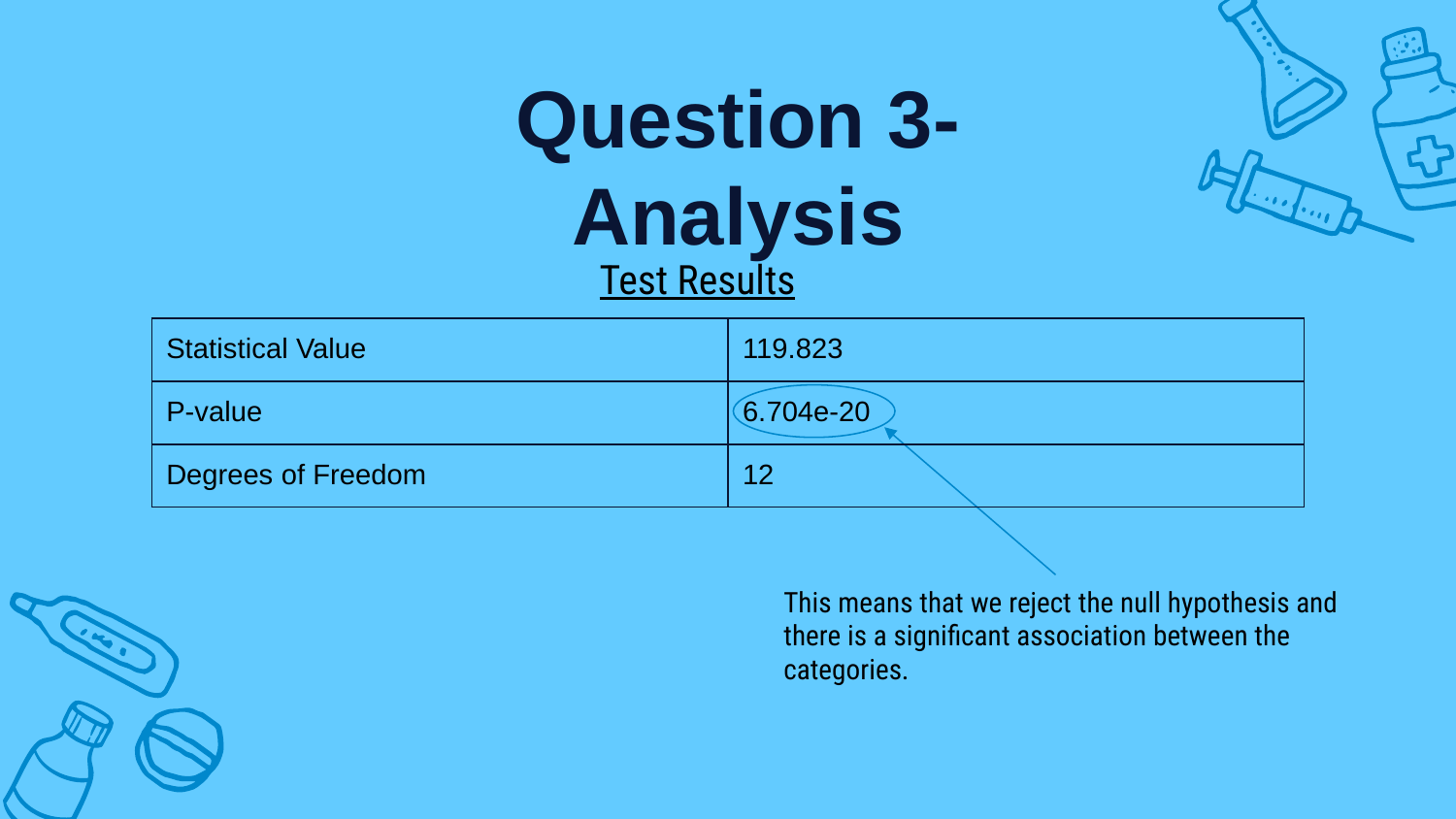

Question 3- Analysis
Test Results
| Statistical Value | 119.823 |
| --- | --- |
| P-value | 6.704e-20 |
| Degrees of Freedom | 12 |

This means that we reject the null hypothesis and there is a significant association between the categories.